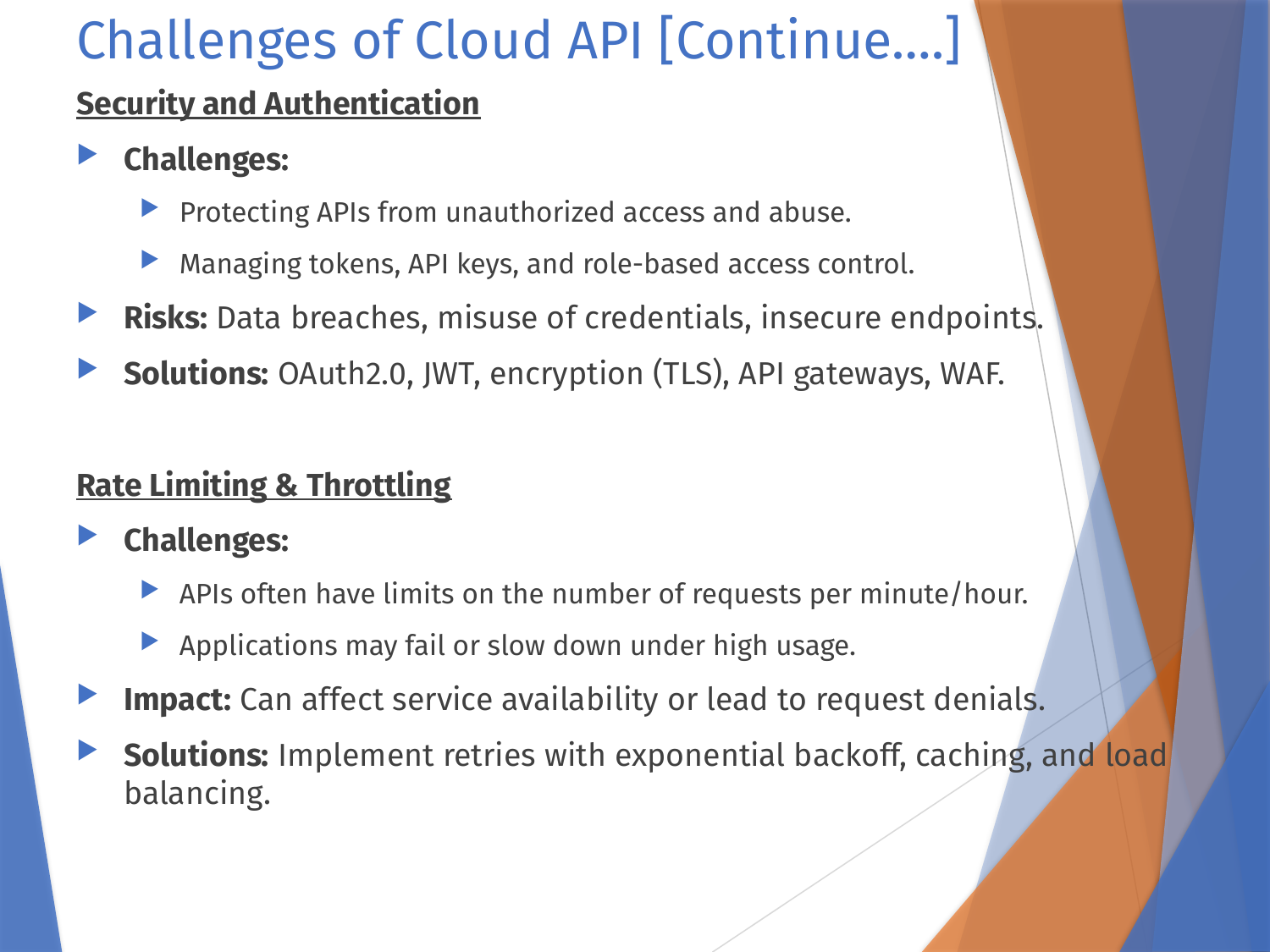

# Challenges of Cloud API [Continue….]
Security and Authentication
Challenges:
Protecting APIs from unauthorized access and abuse.
Managing tokens, API keys, and role-based access control.
Risks: Data breaches, misuse of credentials, insecure endpoints.
Solutions: OAuth2.0, JWT, encryption (TLS), API gateways, WAF.

Rate Limiting & Throttling
Challenges:
APIs often have limits on the number of requests per minute/hour.
Applications may fail or slow down under high usage.
Impact: Can affect service availability or lead to request denials.
Solutions: Implement retries with exponential backoff, caching, and load balancing.